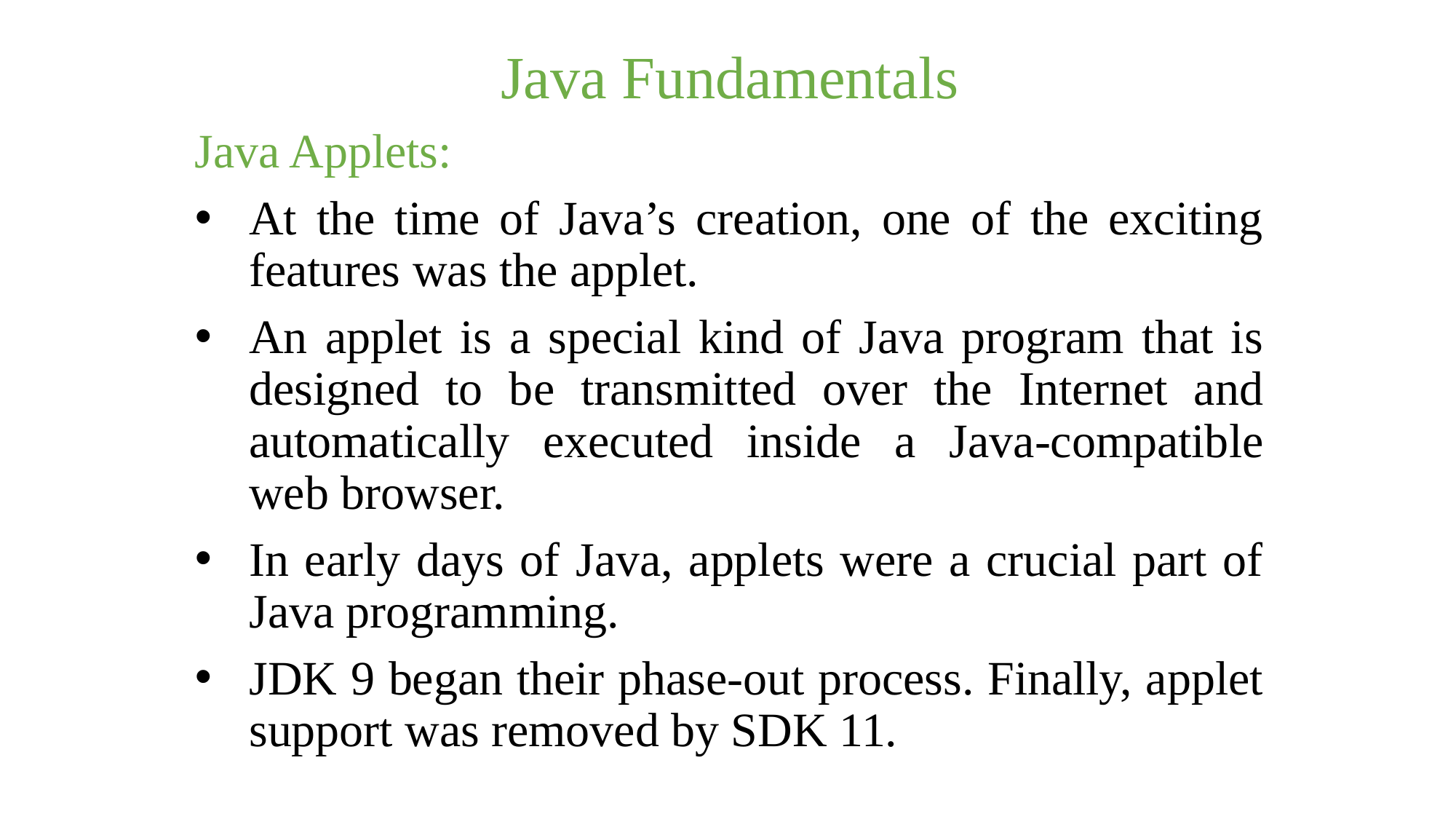

Java Fundamentals
Java Applets:
At the time of Java’s creation, one of the exciting features was the applet.
An applet is a special kind of Java program that is designed to be transmitted over the Internet and automatically executed inside a Java-compatible web browser.
In early days of Java, applets were a crucial part of Java programming.
JDK 9 began their phase-out process. Finally, applet support was removed by SDK 11.